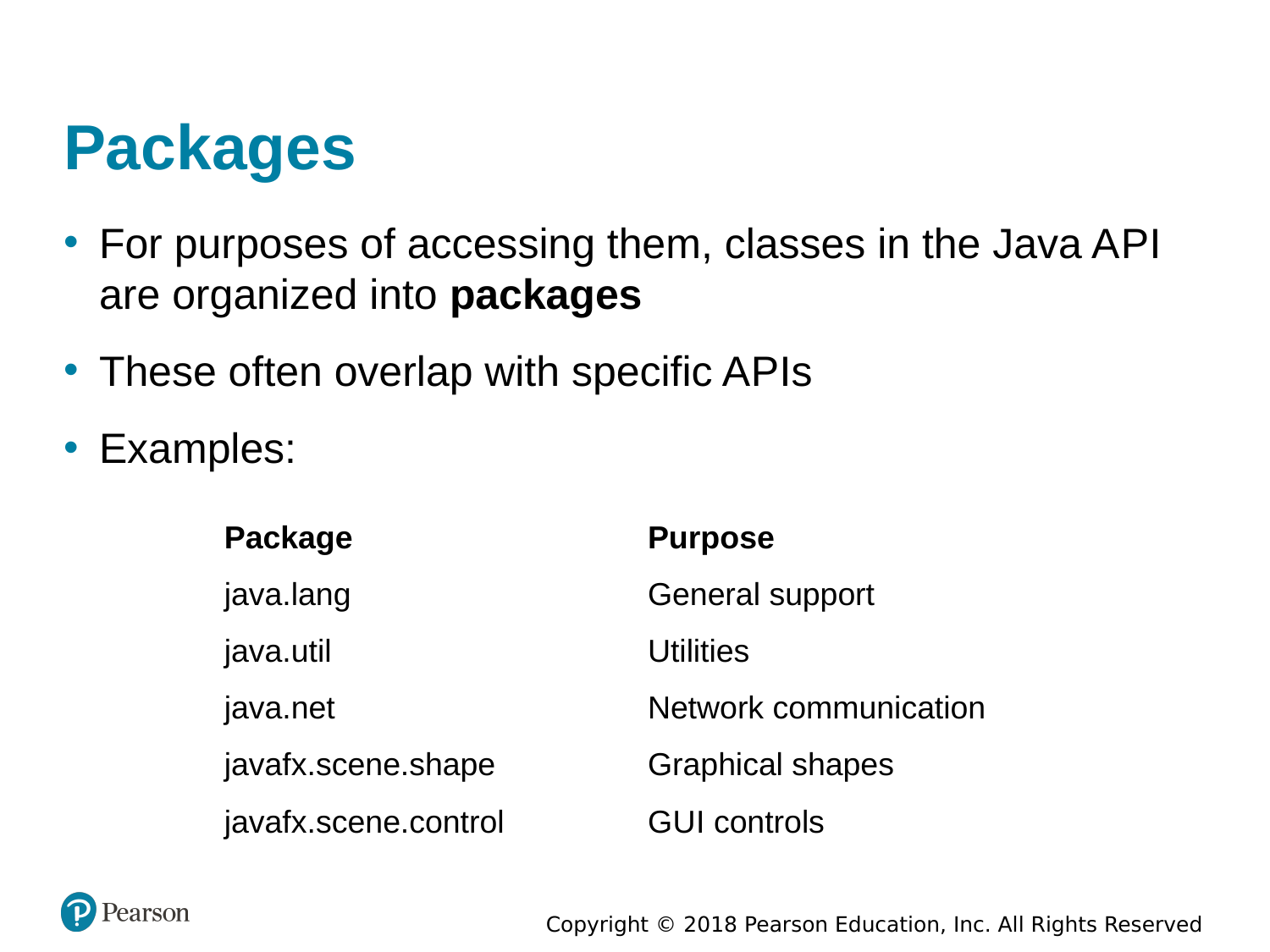

# Packages
For purposes of accessing them, classes in the Java A P I are organized into packages
These often overlap with specific A P Is
Examples:
| Package | Purpose |
| --- | --- |
| java.lang | General support |
| java.util | Utilities |
| java.net | Network communication |
| javafx.scene.shape | Graphical shapes |
| javafx.scene.control | G U I controls |